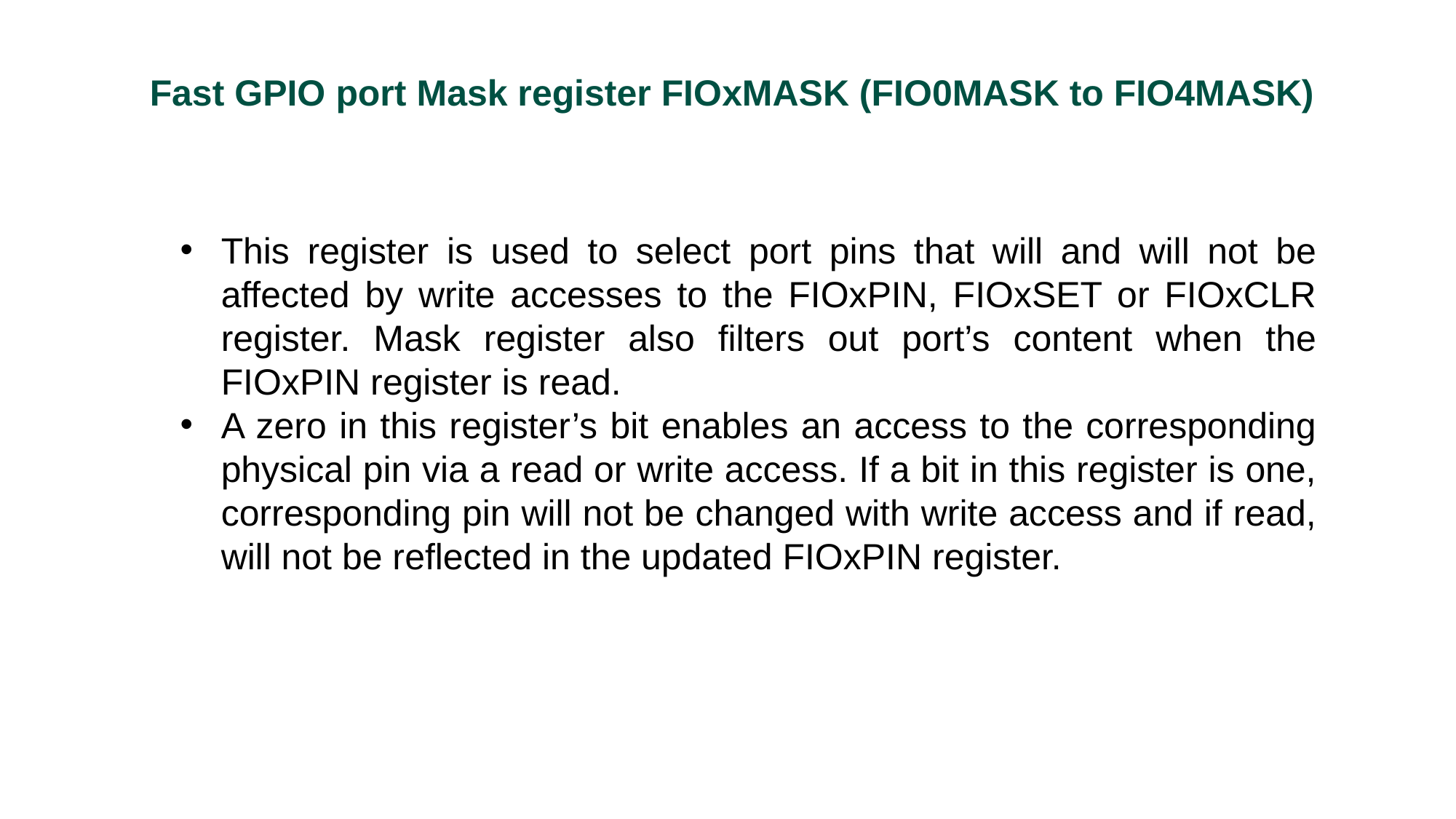

Fast GPIO port Mask register FIOxMASK (FIO0MASK to FIO4MASK)
This register is used to select port pins that will and will not be affected by write accesses to the FIOxPIN, FIOxSET or FIOxCLR register. Mask register also filters out port’s content when the FIOxPIN register is read.
A zero in this register’s bit enables an access to the corresponding physical pin via a read or write access. If a bit in this register is one, corresponding pin will not be changed with write access and if read, will not be reflected in the updated FIOxPIN register.